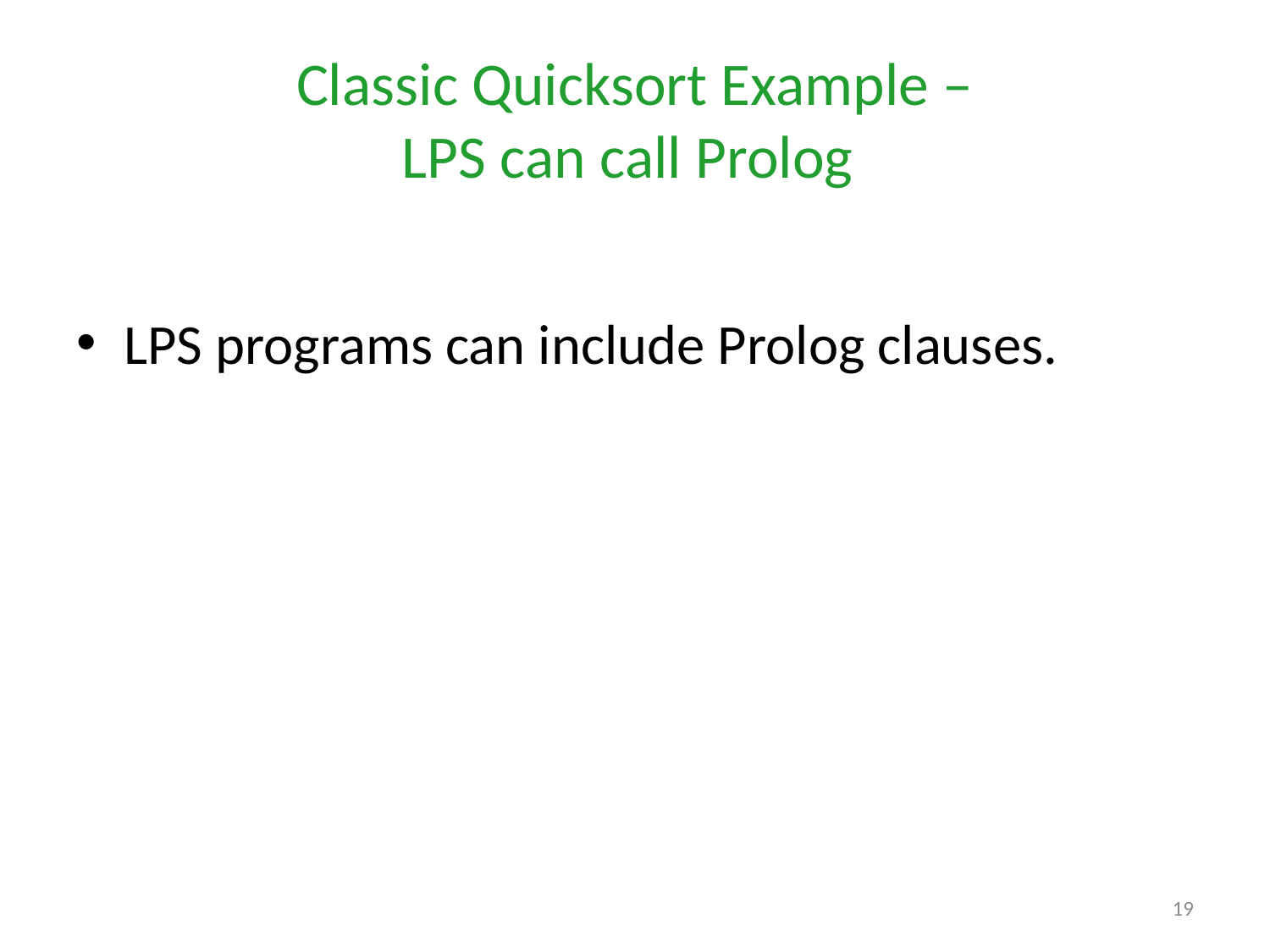

# Classic Quicksort Example – LPS can call Prolog

LPS programs can include Prolog clauses.

19